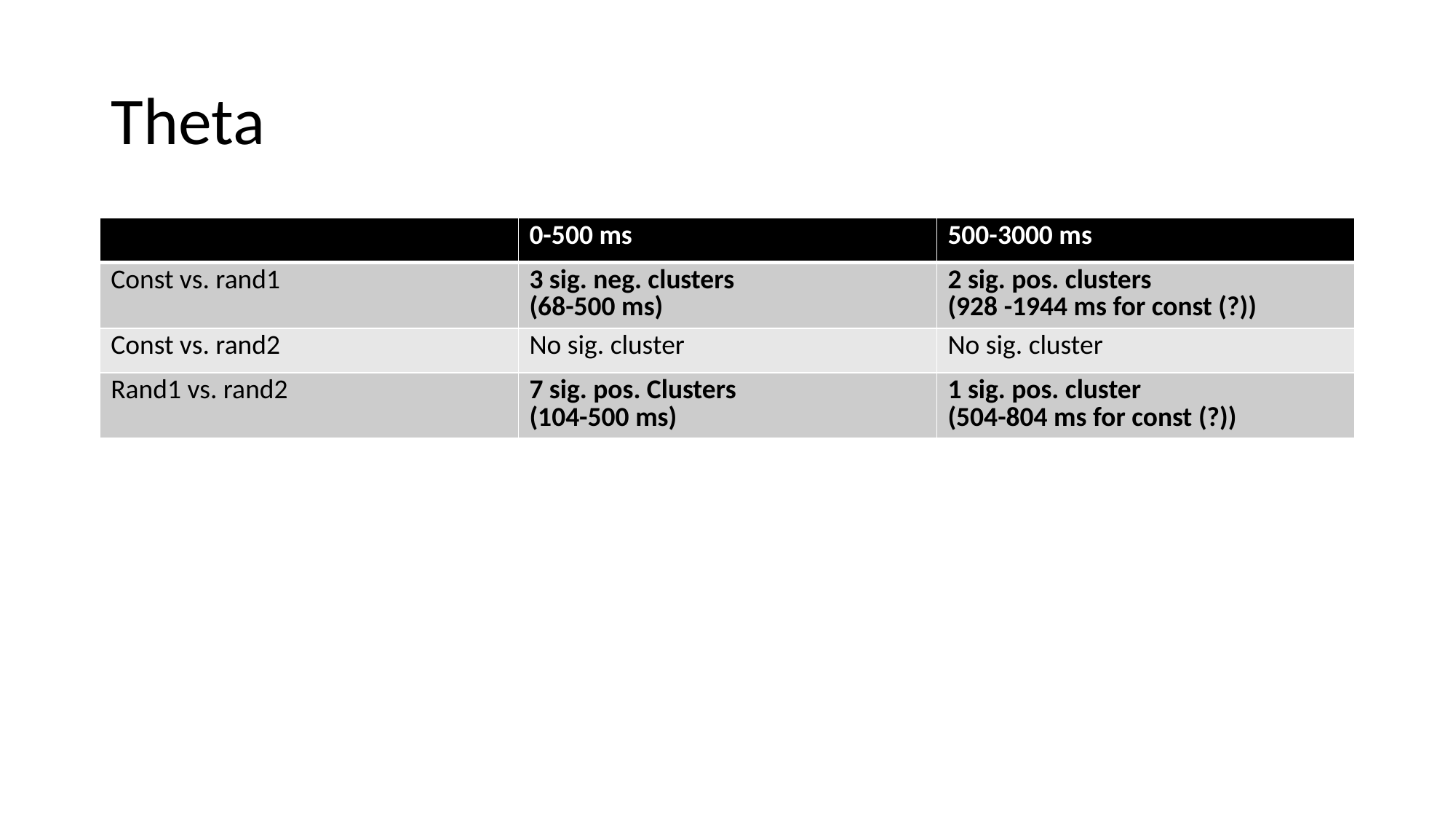

# Theta
|  | 0-500 ms | 500-3000 ms |
| --- | --- | --- |
| Const vs. rand1 | 3 sig. neg. clusters (68-500 ms) | 2 sig. pos. clusters (928 -1944 ms for const (?)) |
| Const vs. rand2 | No sig. cluster | No sig. cluster |
| Rand1 vs. rand2 | 7 sig. pos. Clusters (104-500 ms) | 1 sig. pos. cluster (504-804 ms for const (?)) |